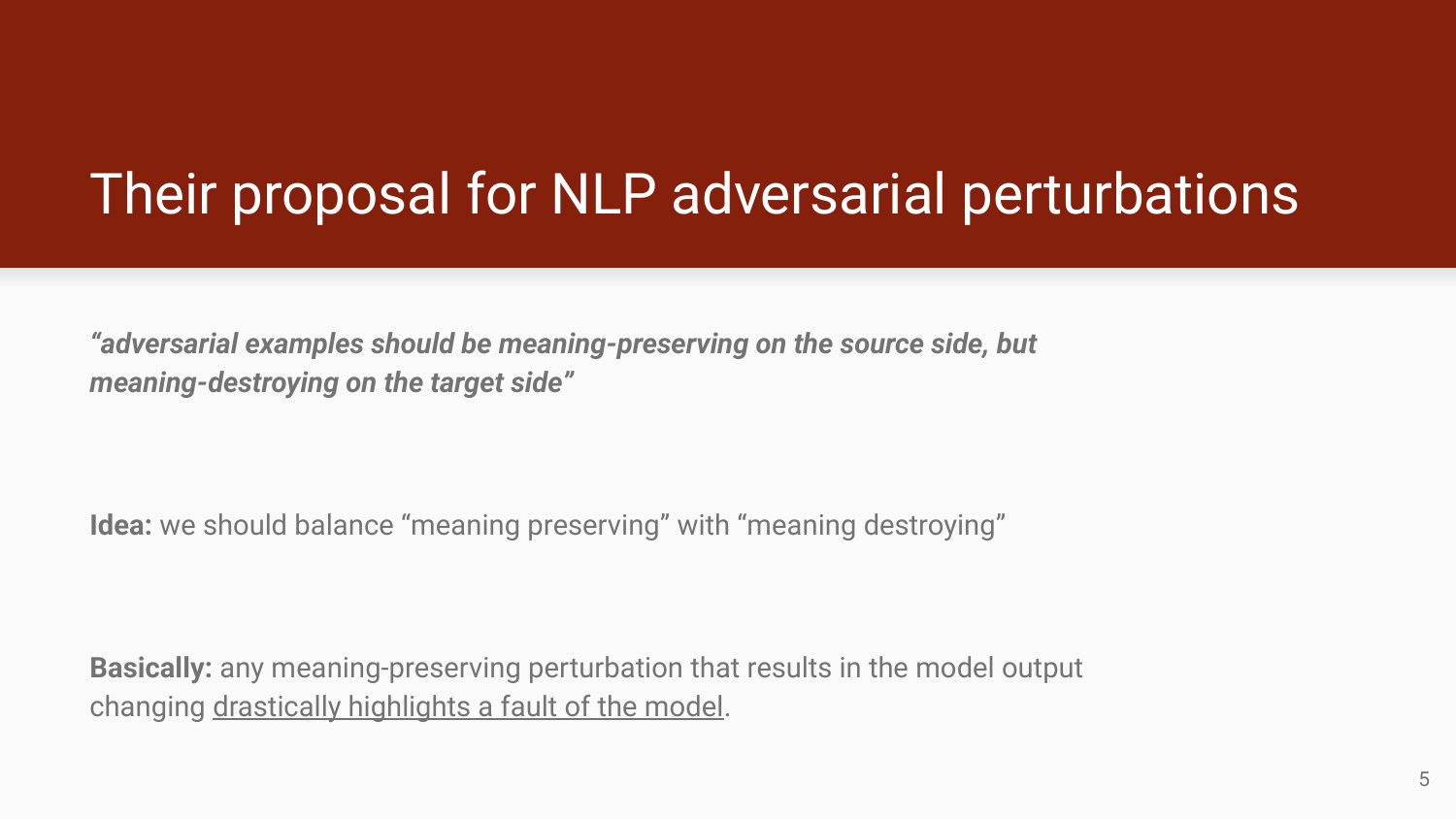

# Their proposal for NLP adversarial perturbations
“adversarial examples should be meaning-preserving on the source side, but meaning-destroying on the target side”

Idea: we should balance “meaning preserving” with “meaning destroying”

Basically: any meaning-preserving perturbation that results in the model output changing drastically highlights a fault of the model.

5